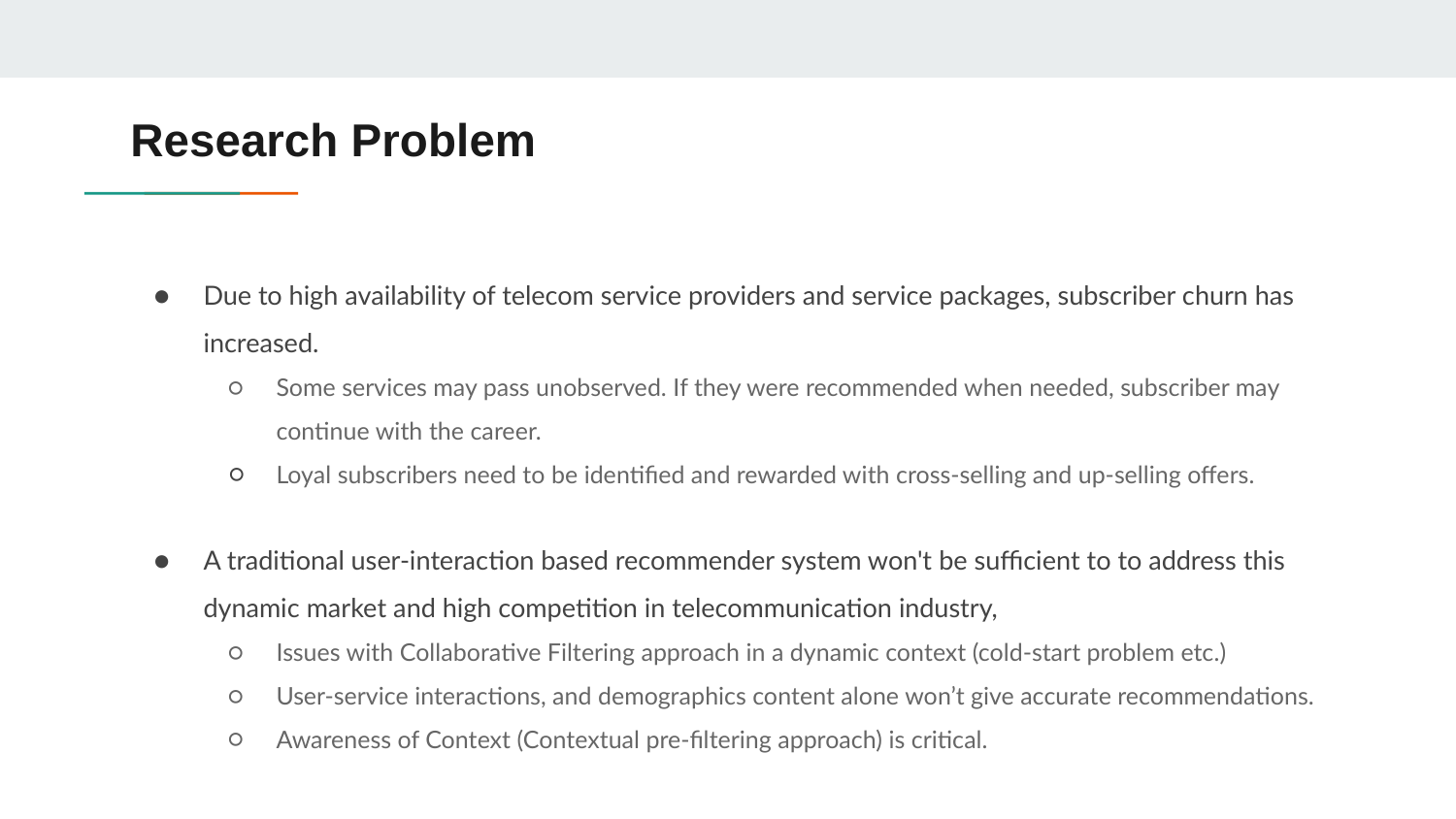

# Research Problem
Due to high availability of telecom service providers and service packages, subscriber churn has increased.
Some services may pass unobserved. If they were recommended when needed, subscriber may continue with the career.
Loyal subscribers need to be identified and rewarded with cross-selling and up-selling offers.
A traditional user-interaction based recommender system won't be sufficient to to address this dynamic market and high competition in telecommunication industry,
Issues with Collaborative Filtering approach in a dynamic context (cold-start problem etc.)
User-service interactions, and demographics content alone won’t give accurate recommendations.
Awareness of Context (Contextual pre-filtering approach) is critical.